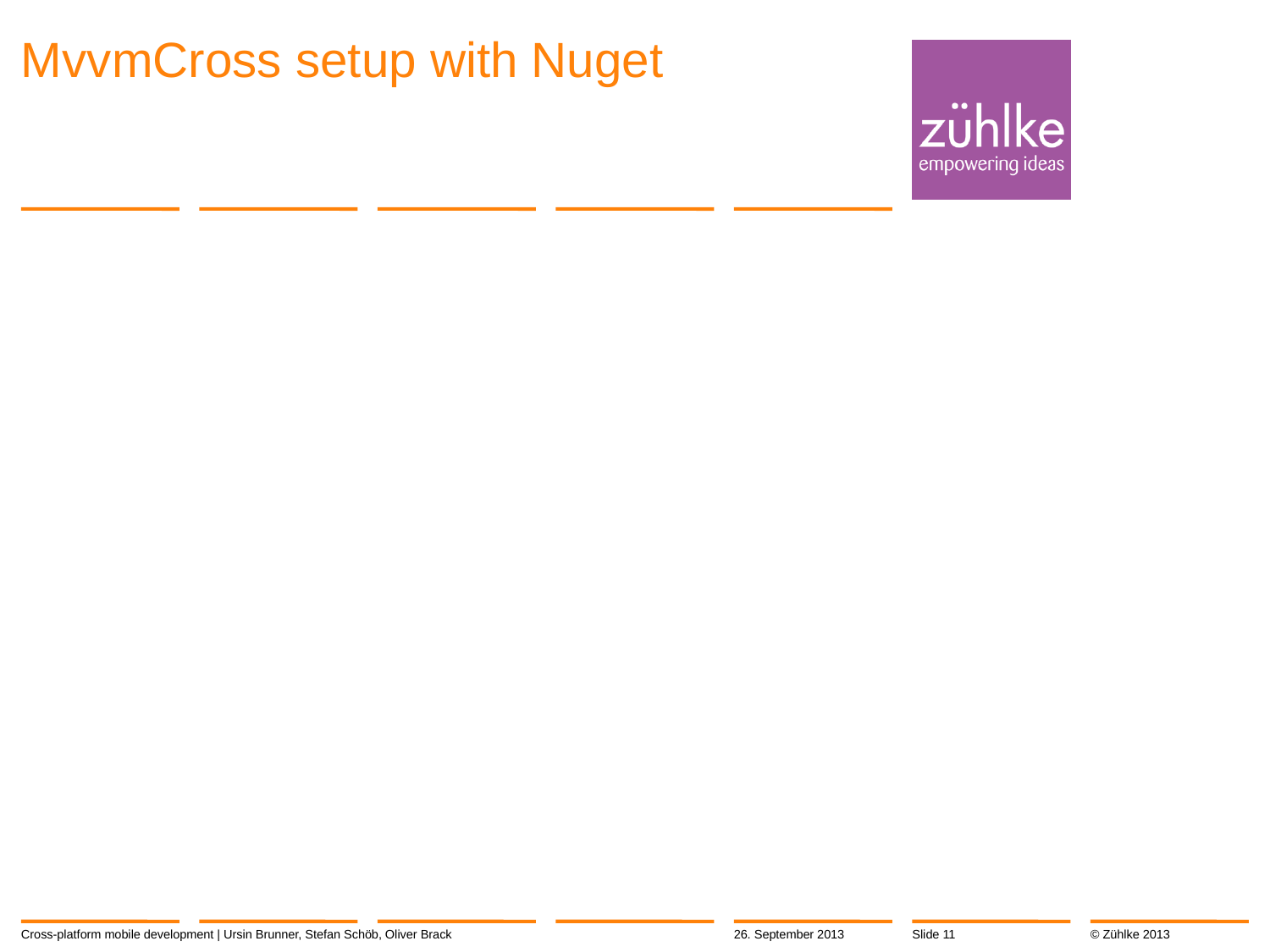

# MvvmCross setup with Nuget

Cross-platform mobile development | Ursin Brunner, Stefan Schöb, Oliver Brack
26. September 2013
Slide 11